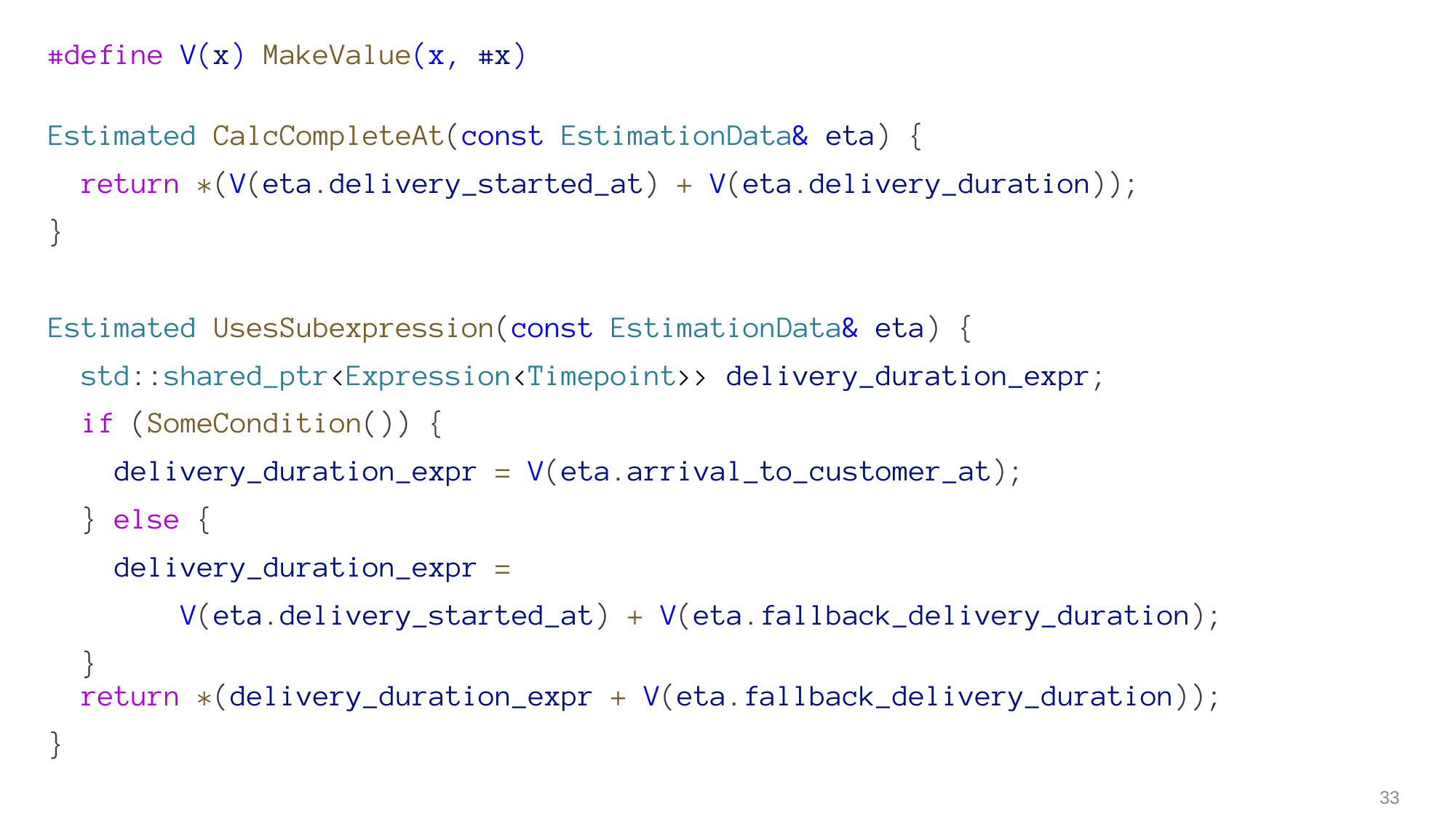

#define V(x) MakeValue(x, #x)
Estimated CalcCompleteAt(const EstimationData& eta) {
  return *(V(eta.delivery_started_at) + V(eta.delivery_duration));
}

Estimated UsesSubexpression(const EstimationData& eta) {
  std::shared_ptr<Expression<Timepoint>> delivery_duration_expr;
  if (SomeCondition()) {
    delivery_duration_expr = V(eta.arrival_to_customer_at);
  } else {
    delivery_duration_expr =
        V(eta.delivery_started_at) + V(eta.fallback_delivery_duration);
  }
  return *(delivery_duration_expr + V(eta.fallback_delivery_duration));
}

33